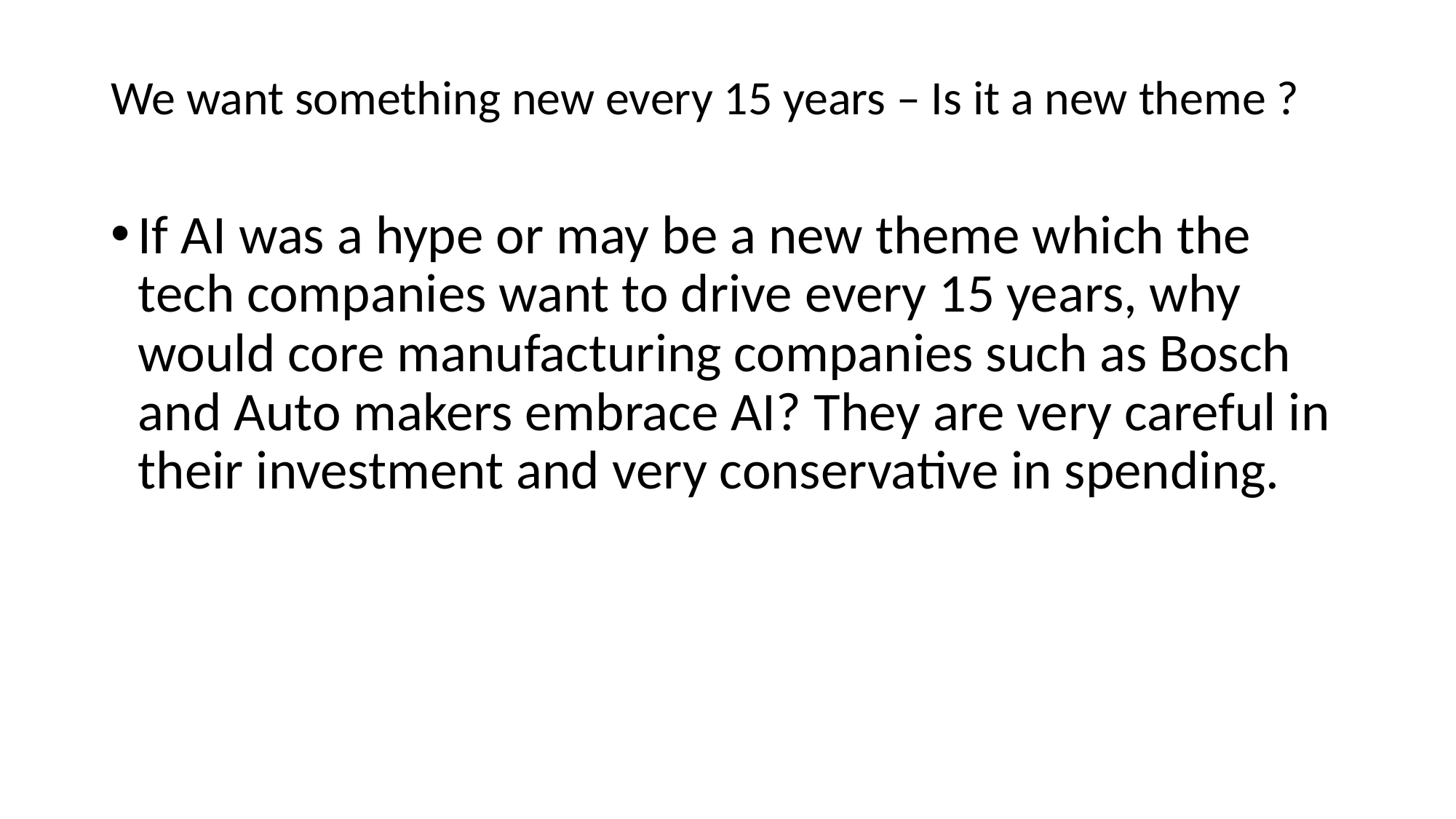

# We want something new every 15 years – Is it a new theme ?
If AI was a hype or may be a new theme which the tech companies want to drive every 15 years, why would core manufacturing companies such as Bosch and Auto makers embrace AI? They are very careful in their investment and very conservative in spending.